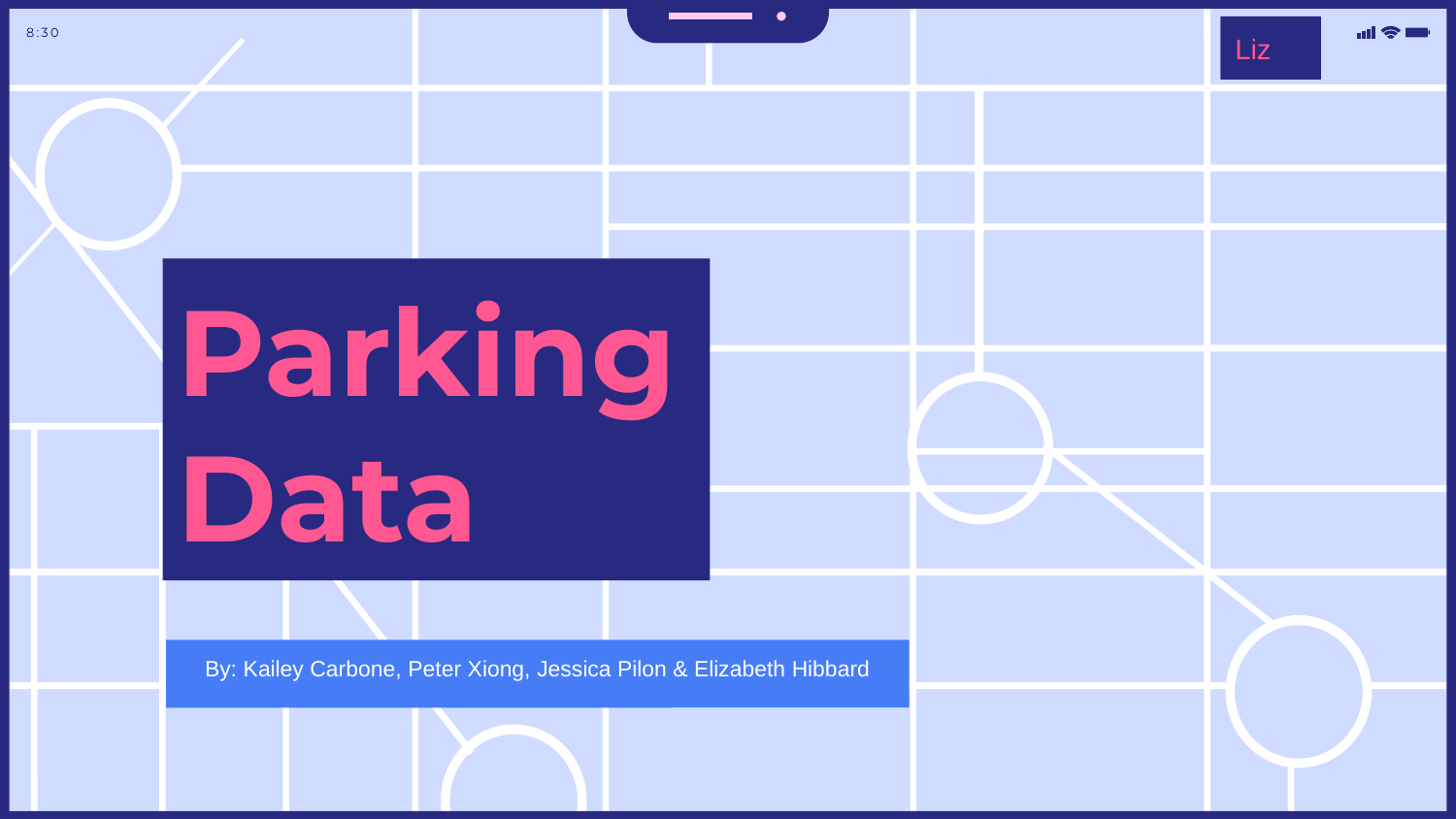

Liz
# Parking Data
By: Kailey Carbone, Peter Xiong, Jessica Pilon & Elizabeth Hibbard